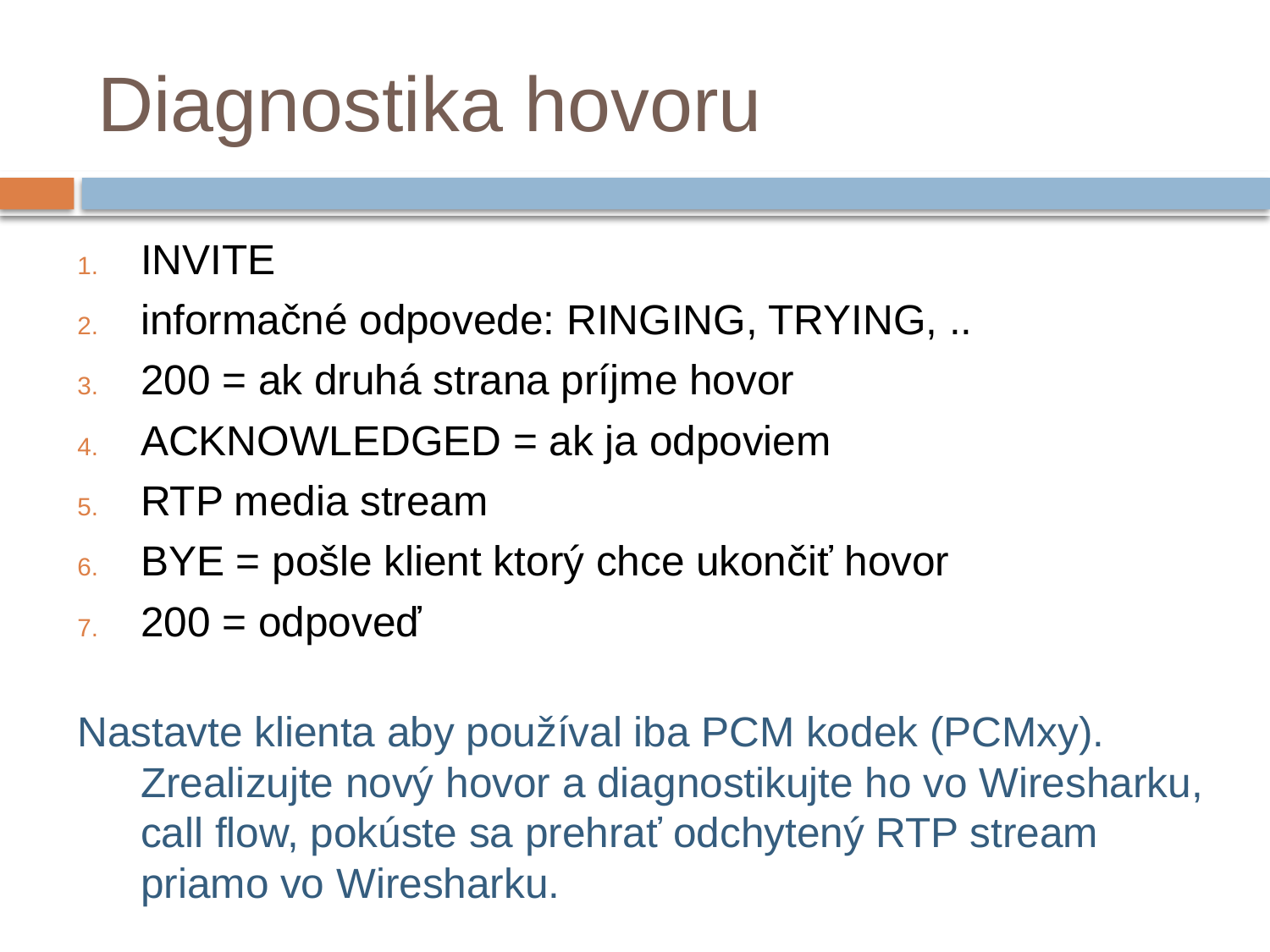

# Diagnostika hovoru
INVITE
informačné odpovede: RINGING, TRYING, ..
200 = ak druhá strana príjme hovor
ACKNOWLEDGED = ak ja odpoviem
RTP media stream
BYE = pošle klient ktorý chce ukončiť hovor
200 = odpoveď
Nastavte klienta aby používal iba PCM kodek (PCMxy). Zrealizujte nový hovor a diagnostikujte ho vo Wiresharku, call flow, pokúste sa prehrať odchytený RTP stream priamo vo Wiresharku.